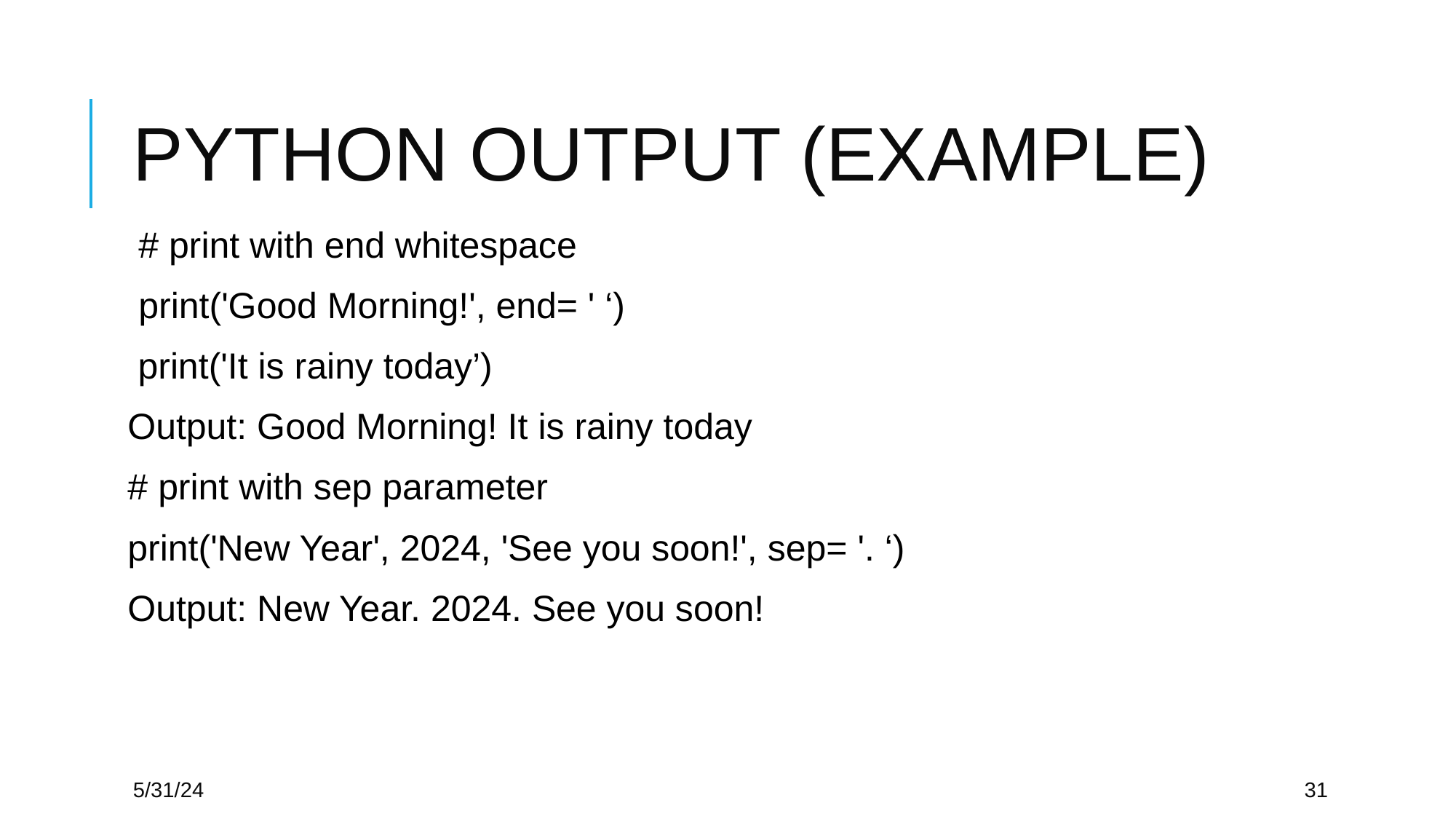

# PYTHON OUTPUT (EXAMPLE)
# print with end whitespace
print('Good Morning!', end= ' ‘)
 print('It is rainy today’)
Output: Good Morning! It is rainy today
# print with sep parameter
print('New Year', 2024, 'See you soon!', sep= '. ‘)
Output: New Year. 2024. See you soon!
5/31/24
31